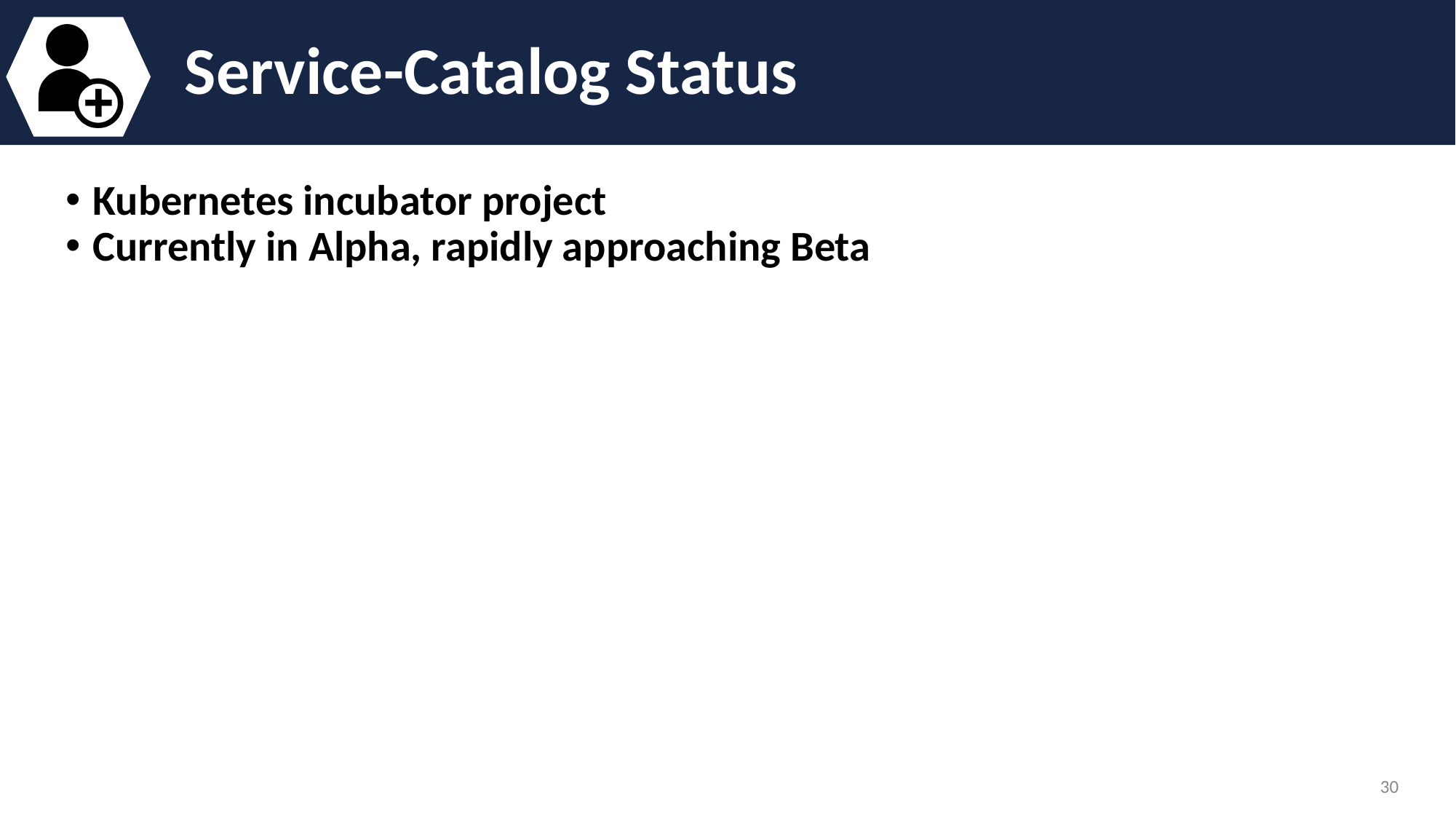

# Service-Catalog Status
Kubernetes incubator project
Currently in Alpha, rapidly approaching Beta
30